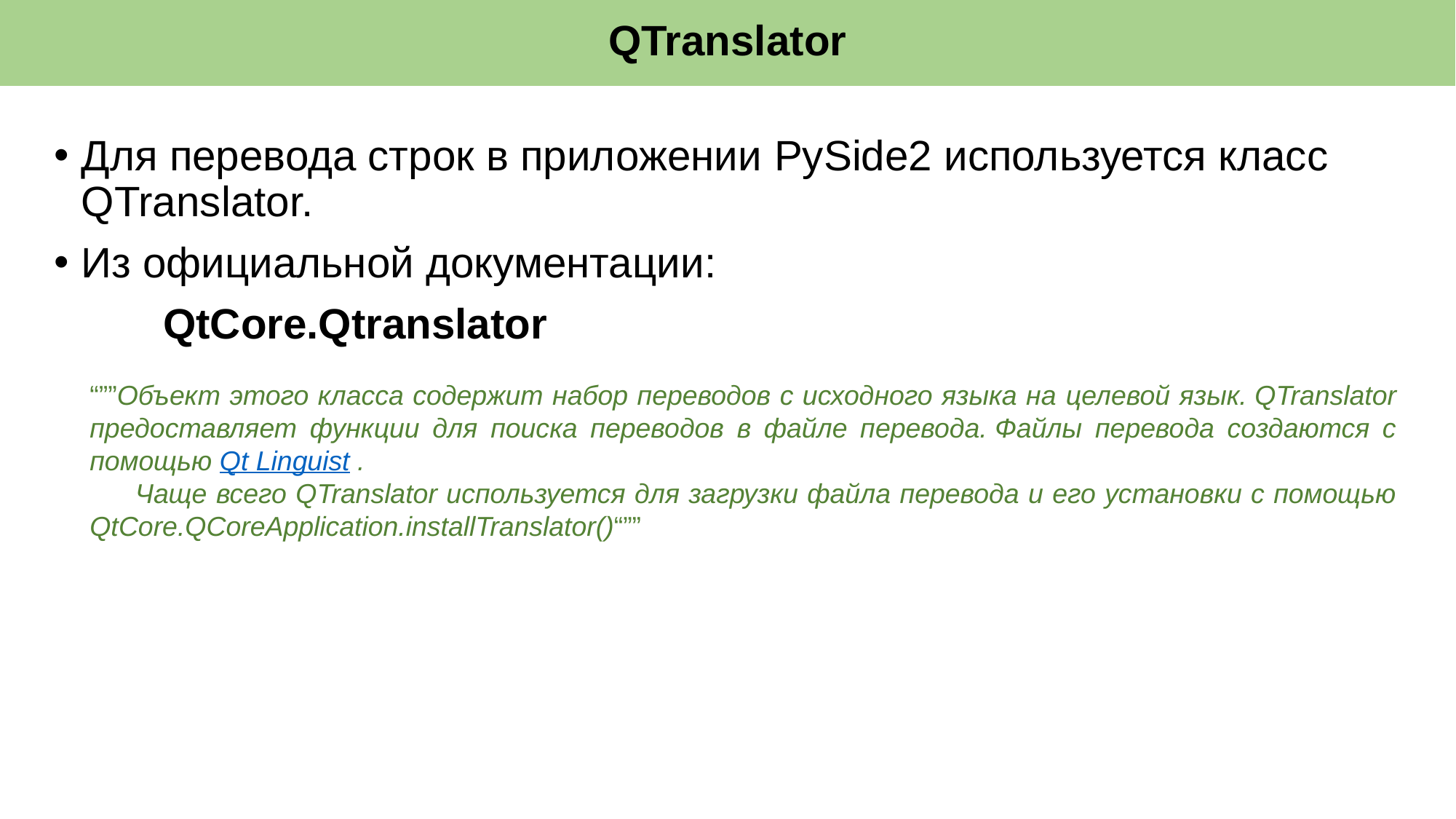

# QTranslator
Для перевода строк в приложении PySide2 используется класс QTranslator.
Из официальной документации:
	QtCore.Qtranslator

“””Объект этого класса содержит набор переводов с исходного языка на целевой язык. QTranslator предоставляет функции для поиска переводов в файле перевода. Файлы перевода создаются с помощью Qt Linguist .
     Чаще всего QTranslator используется для загрузки файла перевода и его установки с помощью QtCore.QCoreApplication.installTranslator()“””